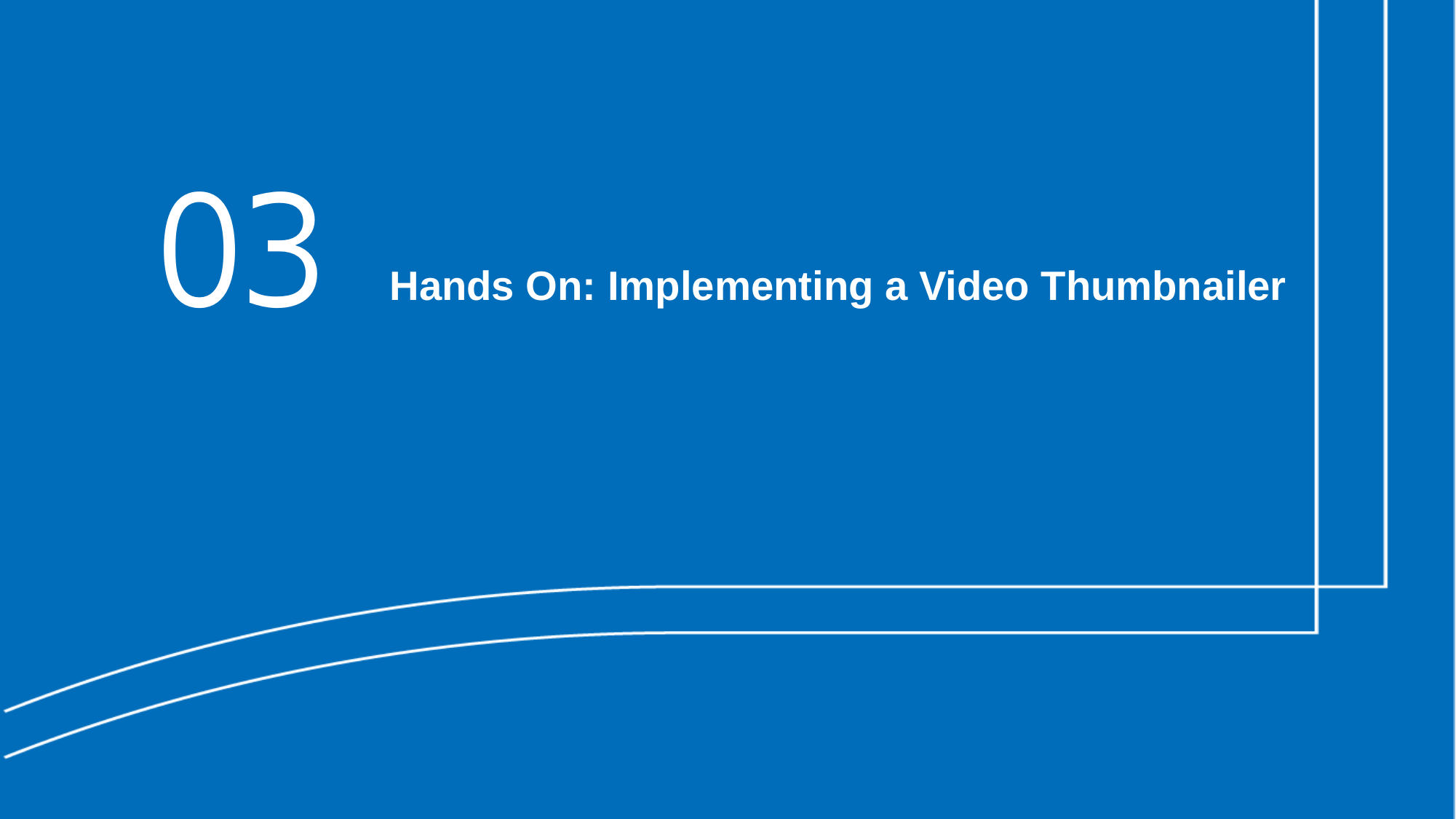

# 03
Hands On: Implementing a Video Thumbnailer